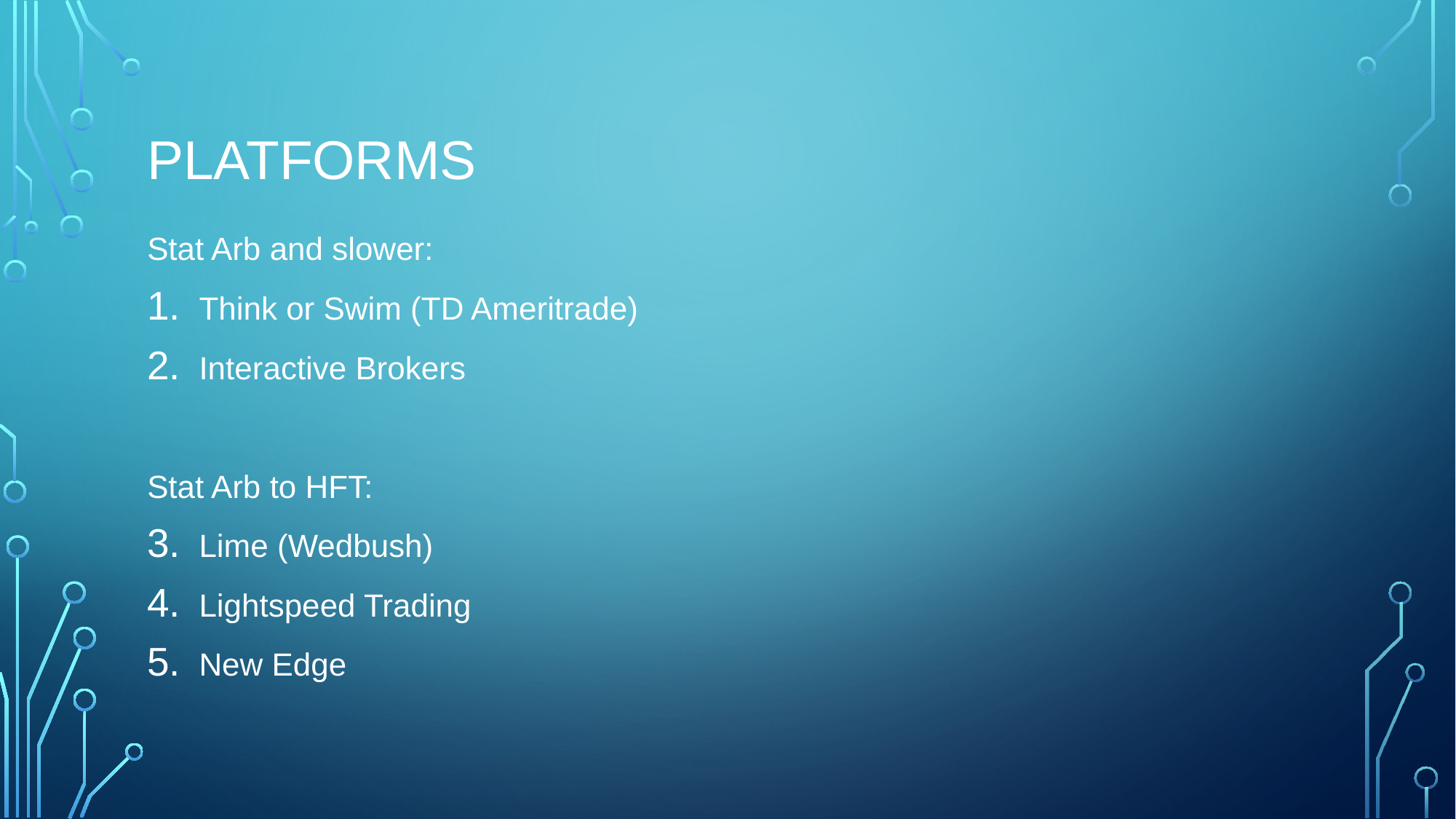

# Platforms
Stat Arb and slower:
Think or Swim (TD Ameritrade)
Interactive Brokers

Stat Arb to HFT:
Lime (Wedbush)
Lightspeed Trading
New Edge